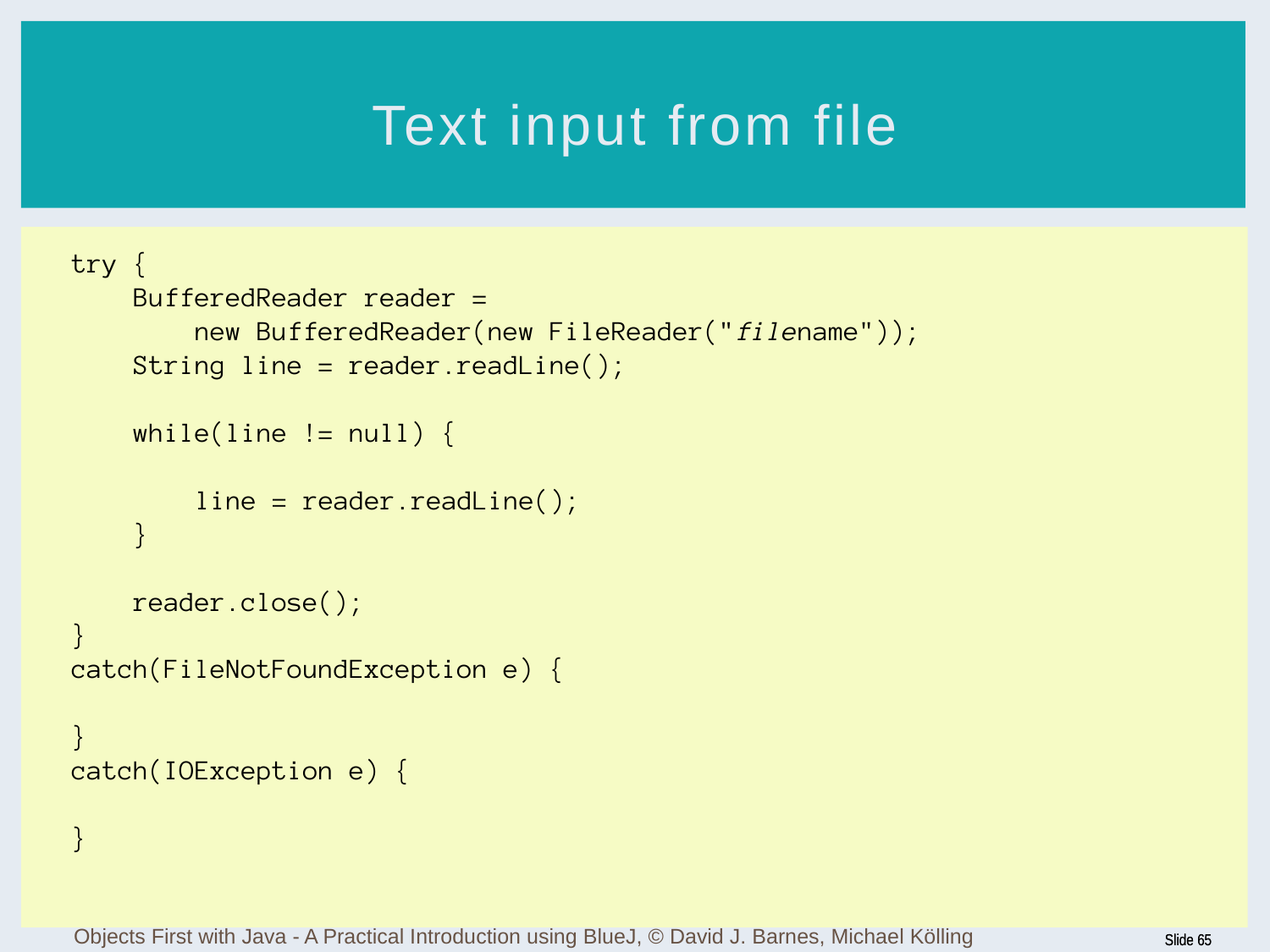

# Text input from file
try {
    BufferedReader reader =
        new BufferedReader(new FileReader("filename"));
    String line = reader.readLine();

    while(line != null) {
        do something with line
        line = reader.readLine();
    }

    reader.close();
}
catch(FileNotFoundException e) {
    the specified file could not be found
}
catch(IOException e) {
    something went wrong with reading or closing
}

Objects First with Java - A Practical Introduction using BlueJ, © David J. Barnes, Michael Kölling